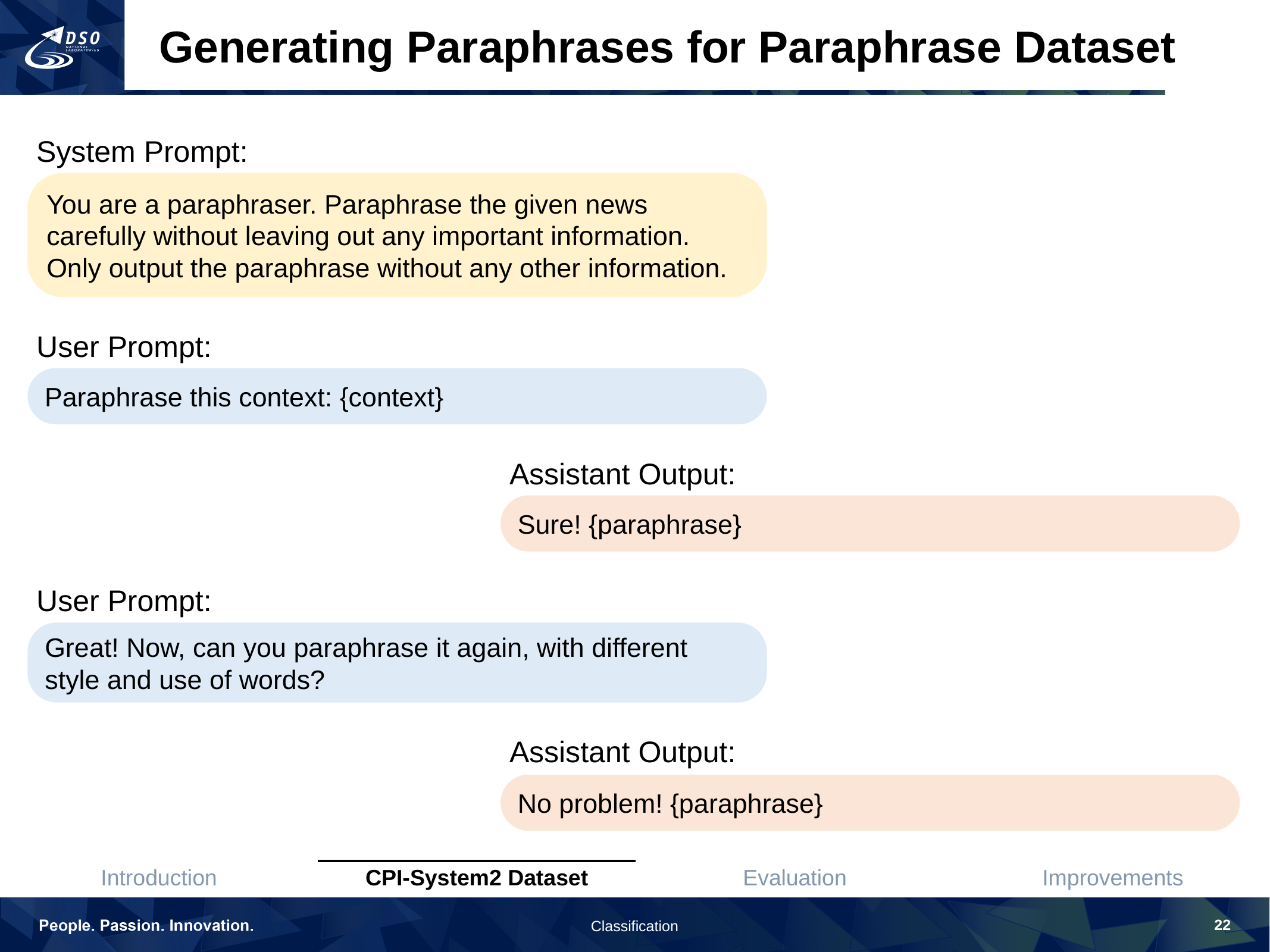

Generating Paraphrases for Paraphrase Dataset
System Prompt:
You are a paraphraser. Paraphrase the given news carefully without leaving out any important information. Only output the paraphrase without any other information.
User Prompt:
Paraphrase this context: {context}
Assistant Output:
Sure! {paraphrase}
User Prompt:
Great! Now, can you paraphrase it again, with different style and use of words?
Assistant Output:
No problem! {paraphrase}
22